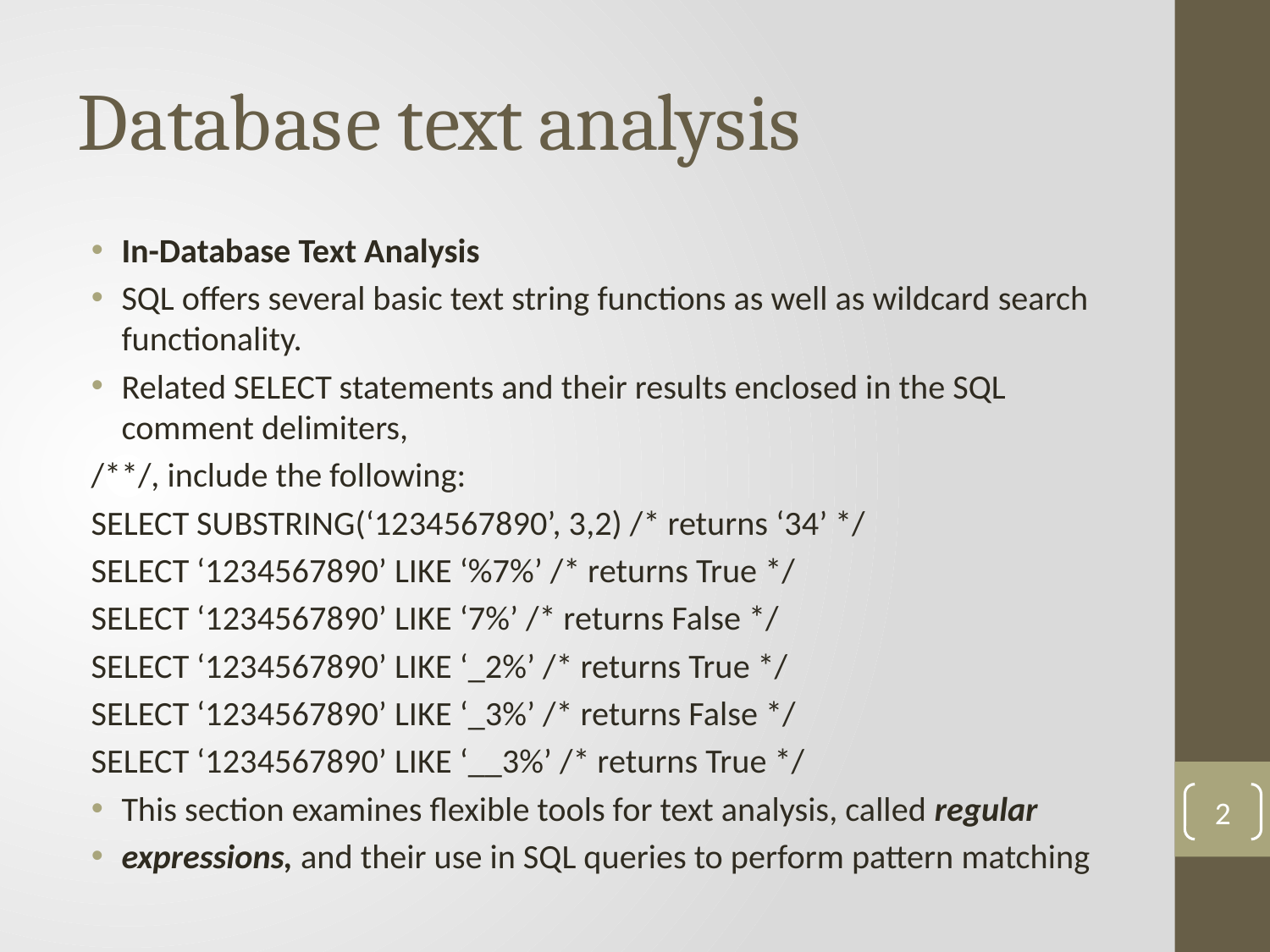

# Database text analysis
In-Database Text Analysis
SQL offers several basic text string functions as well as wildcard search functionality.
Related SELECT statements and their results enclosed in the SQL comment delimiters,
/**/, include the following:
SELECT SUBSTRING(‘1234567890’, 3,2) /* returns ‘34’ */
SELECT ‘1234567890’ LIKE ‘%7%’ /* returns True */
SELECT ‘1234567890’ LIKE ‘7%’ /* returns False */
SELECT ‘1234567890’ LIKE ‘_2%’ /* returns True */
SELECT ‘1234567890’ LIKE ‘_3%’ /* returns False */
SELECT ‘1234567890’ LIKE ‘__3%’ /* returns True */
This section examines flexible tools for text analysis, called regular
expressions, and their use in SQL queries to perform pattern matching
2